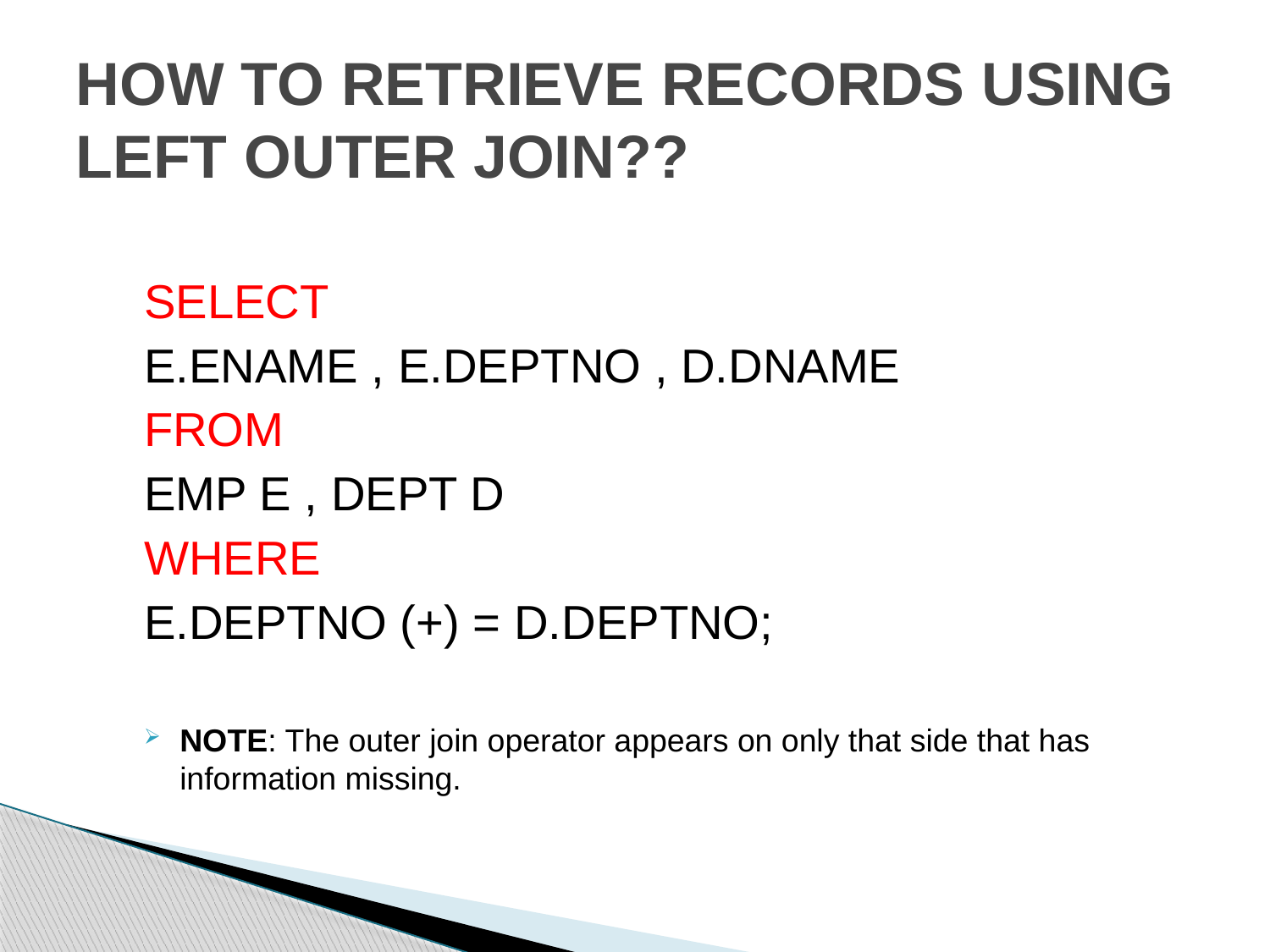

# HOW TO RETRIEVE RECORDS USING LEFT OUTER JOIN??
SELECT
E.ENAME , E.DEPTNO , D.DNAME
FROM
EMP E , DEPT D
WHERE
E.DEPTNO (+) = D.DEPTNO;

NOTE: The outer join operator appears on only that side that has information missing.